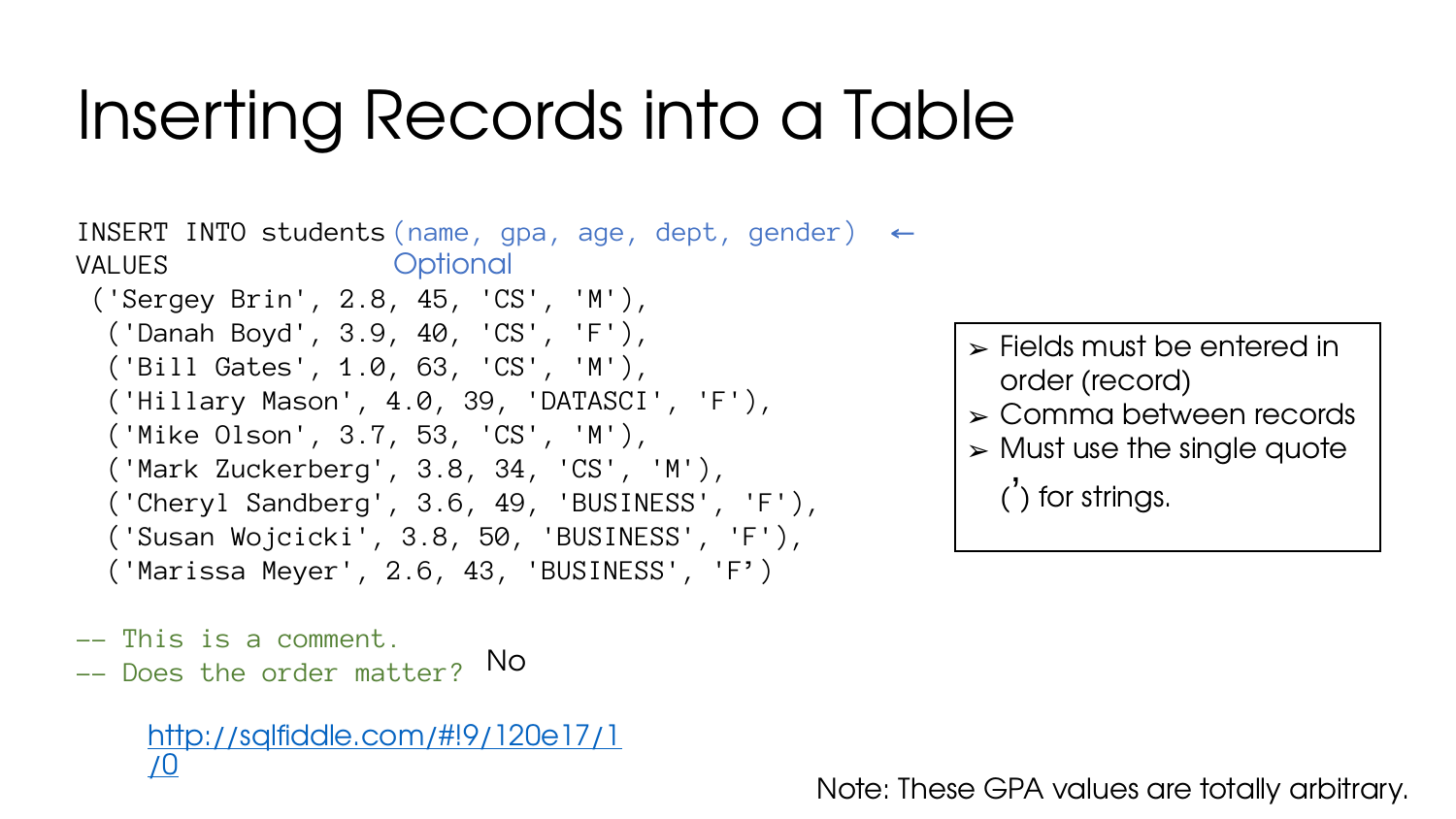

# Inserting Records into a Table
INSERT INTO students
VALUES
 ('Sergey Brin', 2.8, 45, 'CS', 'M'),
  ('Danah Boyd', 3.9, 40, 'CS', 'F'),
  ('Bill Gates', 1.0, 63, 'CS', 'M'),
  ('Hillary Mason', 4.0, 39, 'DATASCI', 'F'),
  ('Mike Olson', 3.7, 53, 'CS', 'M'),
  ('Mark Zuckerberg', 3.8, 34, 'CS', 'M'),
  ('Cheryl Sandberg', 3.6, 49, 'BUSINESS', 'F'),
  ('Susan Wojcicki', 3.8, 50, 'BUSINESS', 'F'),
  ('Marissa Meyer', 2.6, 43, 'BUSINESS', 'F’)

-- This is a comment.
-- Does the order matter?
(name, gpa, age, dept, gender)  ← Optional
Fields must be entered in order (record)
Comma between records
Must use the single quote (’) for strings.

No
http://sqlfiddle.com/#!9/120e17/1/0
Note: These GPA values are totally arbitrary.